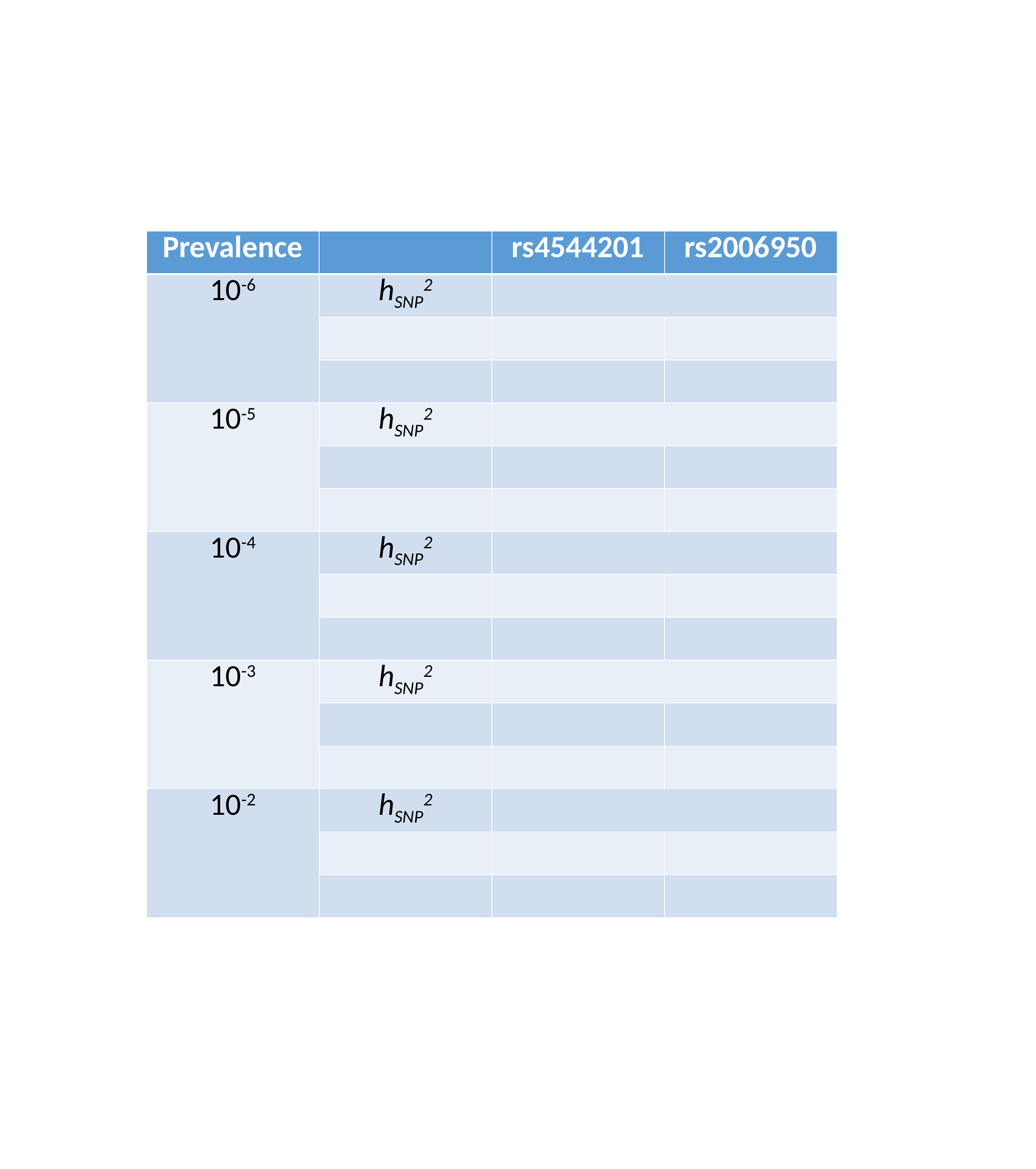

| Prevalence |  | rs4544201 | rs2006950 |
| --- | --- | --- | --- |
| 10-6 | hSNP2 |  |  |
|  |  |  |  |
|  |  |  |  |
| 10-5 | hSNP2 |  |  |
|  |  |  |  |
|  |  |  |  |
| 10-4 | hSNP2 |  |  |
|  |  |  |  |
|  |  |  |  |
| 10-3 | hSNP2 |  |  |
|  |  |  |  |
|  |  |  |  |
| 10-2 | hSNP2 |  |  |
|  |  |  |  |
|  |  |  |  |